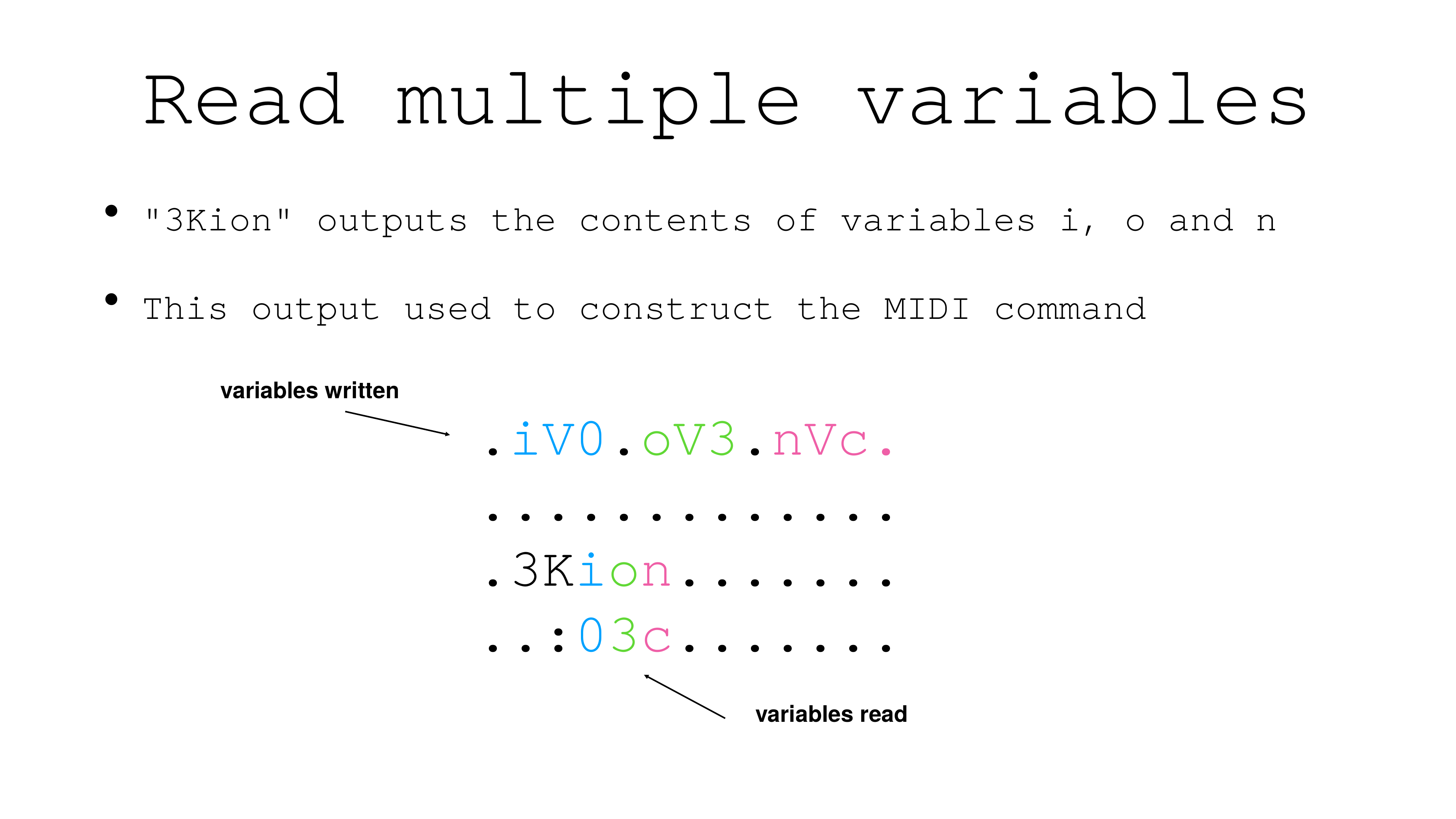

# Read multiple variables
"3Kion" outputs the contents of variables i, o and n
This output used to construct the MIDI command
variables written
.iV0.oV3.nVc.
.............
.3Kion.......
..:03c.......

variables read